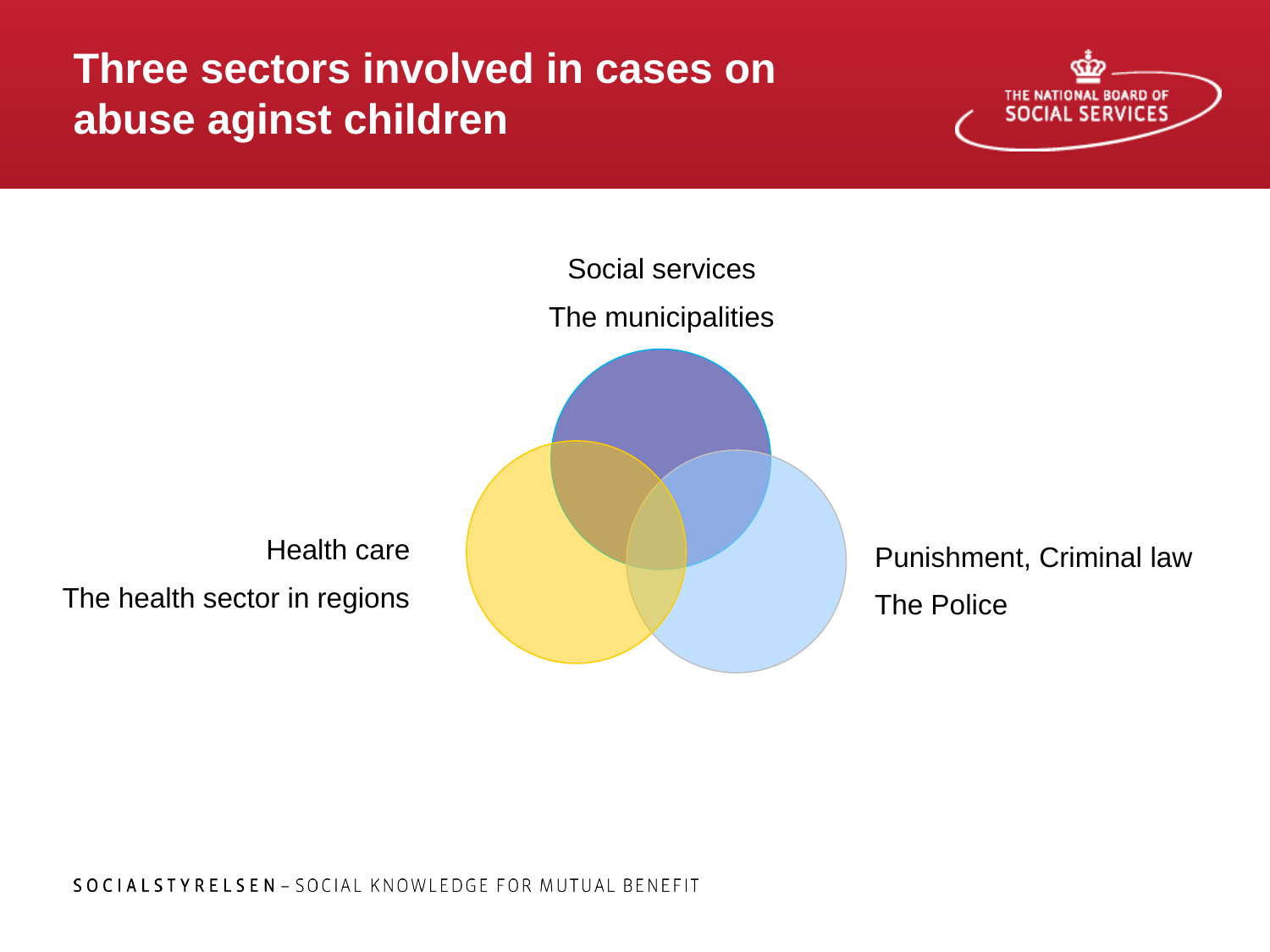

Three sectors involved in cases on abuse aginst children
Social services
The municipalities

Health care
The health sector in regions
Punishment, Criminal law
The Police